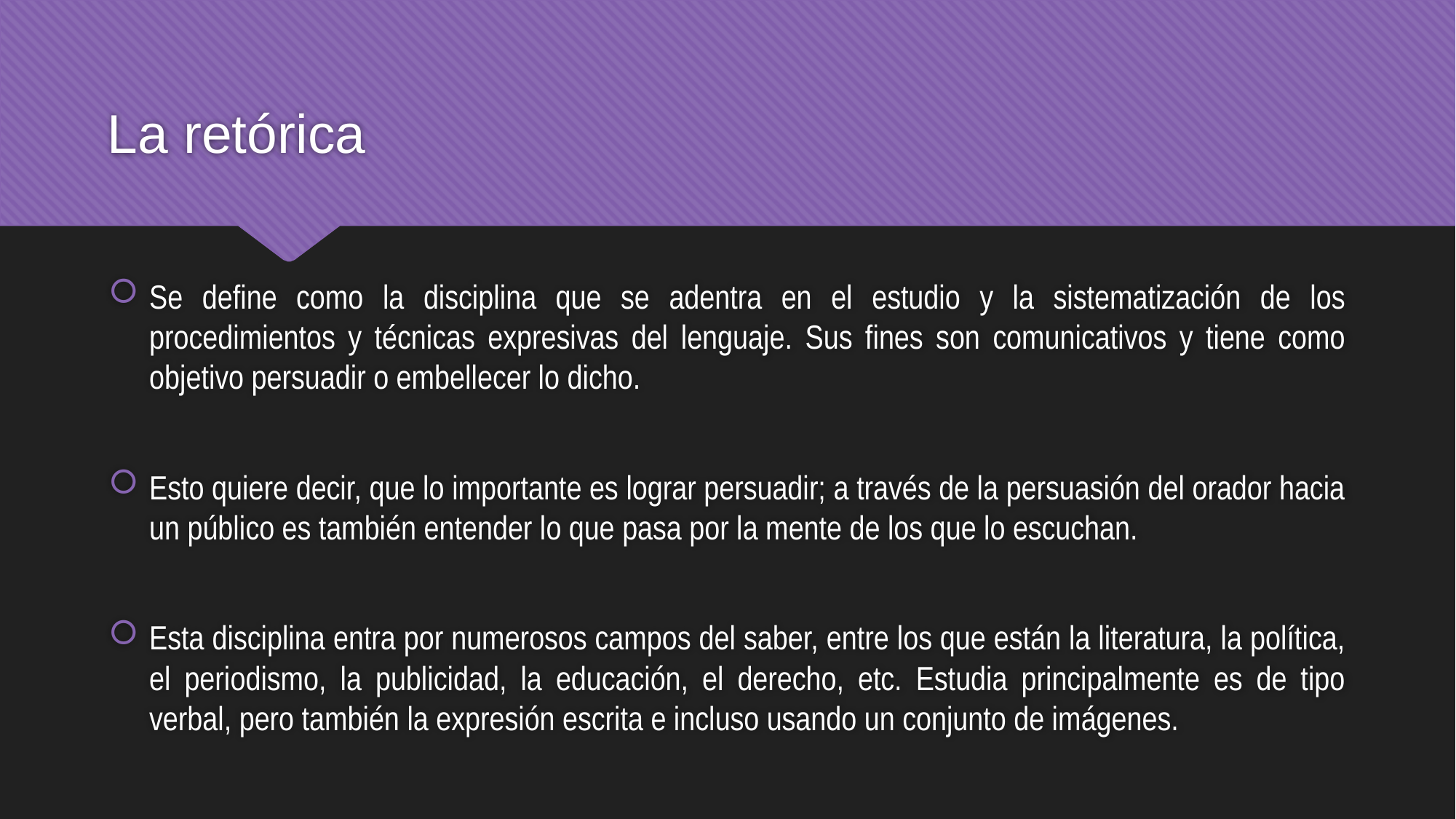

# La retórica
Se define como la disciplina que se adentra en el estudio y la sistematización de los procedimientos y técnicas expresivas del lenguaje. Sus fines son comunicativos y tiene como objetivo persuadir o embellecer lo dicho.

Esto quiere decir, que lo importante es lograr persuadir; a través de la persuasión del orador hacia un público es también entender lo que pasa por la mente de los que lo escuchan.

Esta disciplina entra por numerosos campos del saber, entre los que están la literatura, la política, el periodismo, la publicidad, la educación, el derecho, etc. Estudia principalmente es de tipo verbal, pero también la expresión escrita e incluso usando un conjunto de imágenes.